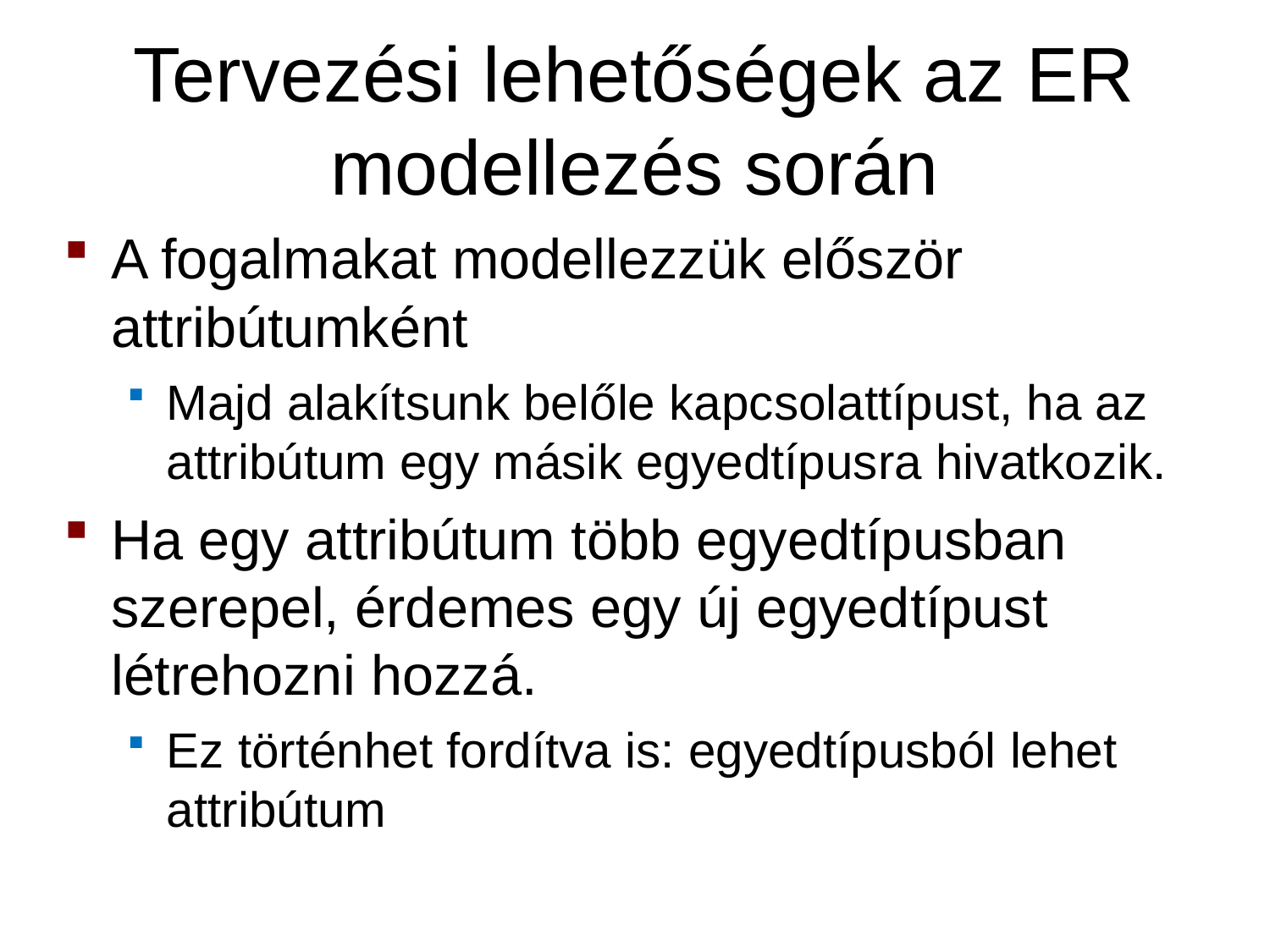

# Tervezési lehetőségek az ER modellezés során
A fogalmakat modellezzük először attribútumként
Majd alakítsunk belőle kapcsolattípust, ha az attribútum egy másik egyedtípusra hivatkozik.
Ha egy attribútum több egyedtípusban szerepel, érdemes egy új egyedtípust létrehozni hozzá.
Ez történhet fordítva is: egyedtípusból lehet attribútum